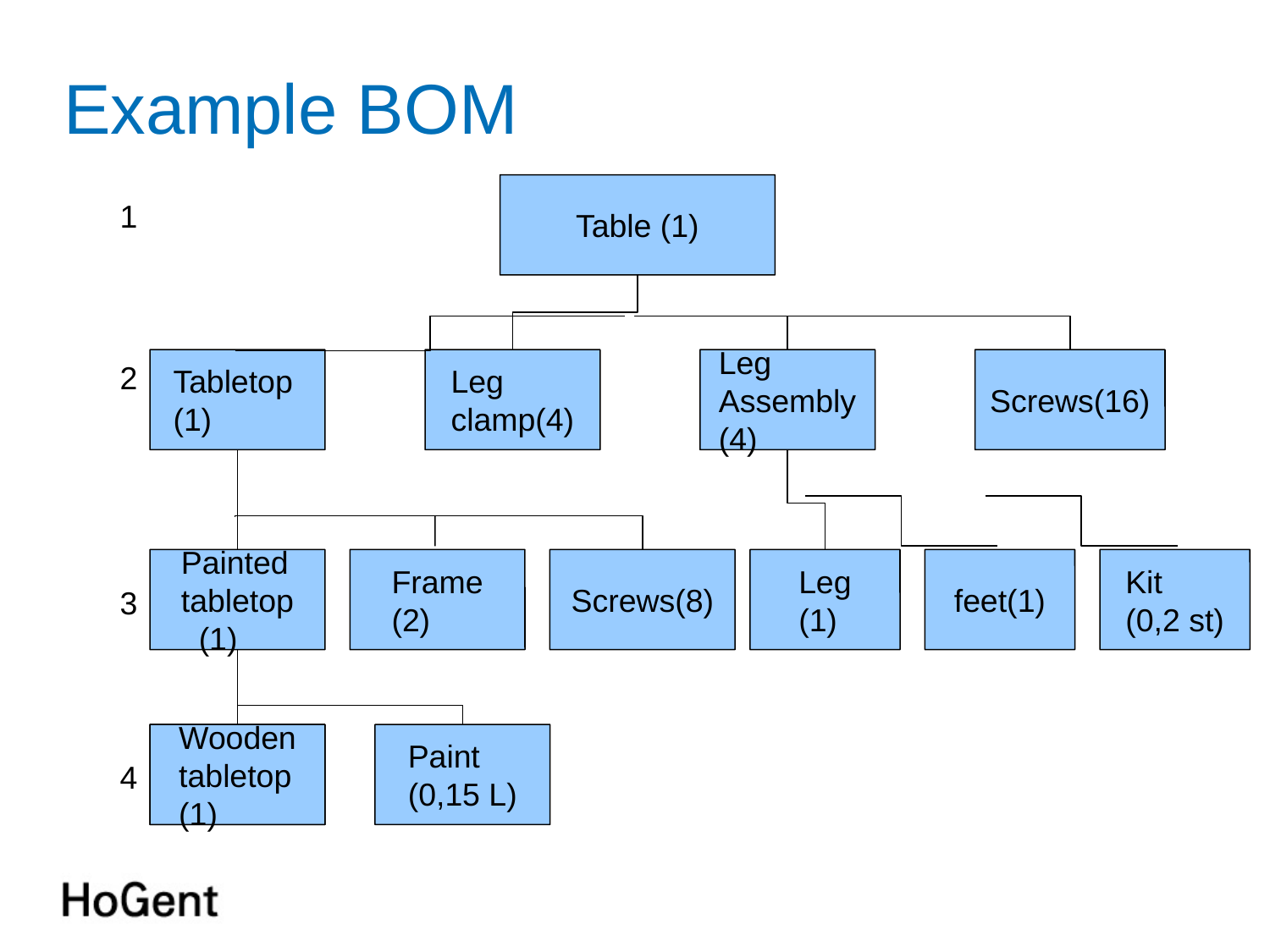

# Example BOM
Table (1)‏
1
Tabletop
(1)‏
Leg clamp(4)‏
Leg
Assembly
(4)‏
Screws(16)‏
2

Painted tabletop
  (1)‏
Frame
(2)‏
Screws(8)‏
Leg
(1)‏
feet(1)‏
Kit
(0,2 st)‏
3
Houten
blad (1)‏
Wooden
tabletop (1)‏
Paint
(0,15 L)‏
4